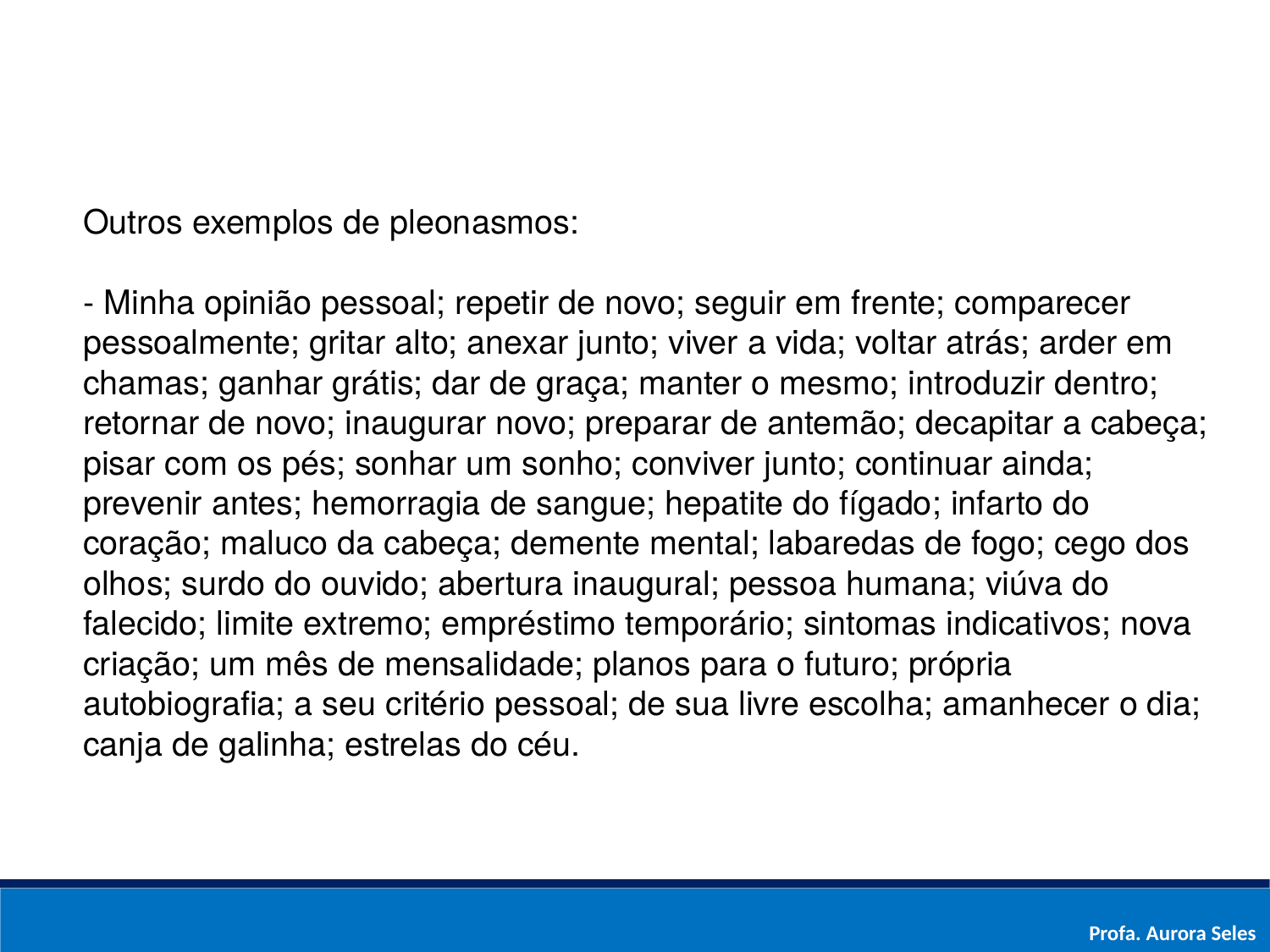

Outros exemplos de pleonasmos:
- Minha opinião pessoal; repetir de novo; seguir em frente; comparecer pessoalmente; gritar alto; anexar junto; viver a vida; voltar atrás; arder em chamas; ganhar grátis; dar de graça; manter o mesmo; introduzir dentro; retornar de novo; inaugurar novo; preparar de antemão; decapitar a cabeça; pisar com os pés; sonhar um sonho; conviver junto; continuar ainda; prevenir antes; hemorragia de sangue; hepatite do fígado; infarto do coração; maluco da cabeça; demente mental; labaredas de fogo; cego dos olhos; surdo do ouvido; abertura inaugural; pessoa humana; viúva do falecido; limite extremo; empréstimo temporário; sintomas indicativos; nova criação; um mês de mensalidade; planos para o futuro; própria autobiografia; a seu critério pessoal; de sua livre escolha; amanhecer o dia;  canja de galinha; estrelas do céu.
Profa. Aurora Seles